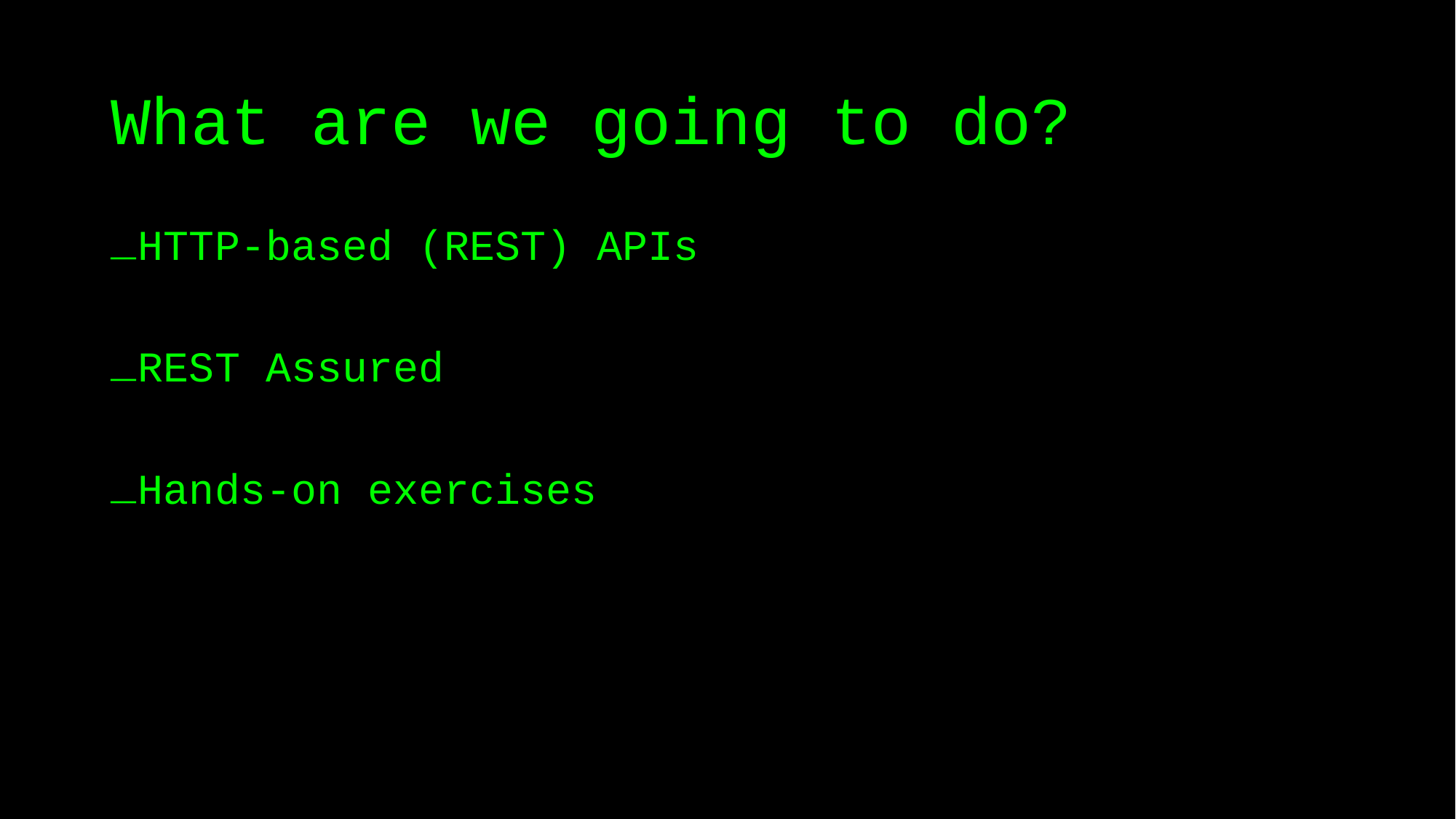

# What are we going to do?
HTTP-based (REST) APIs

REST Assured

Hands-on exercises